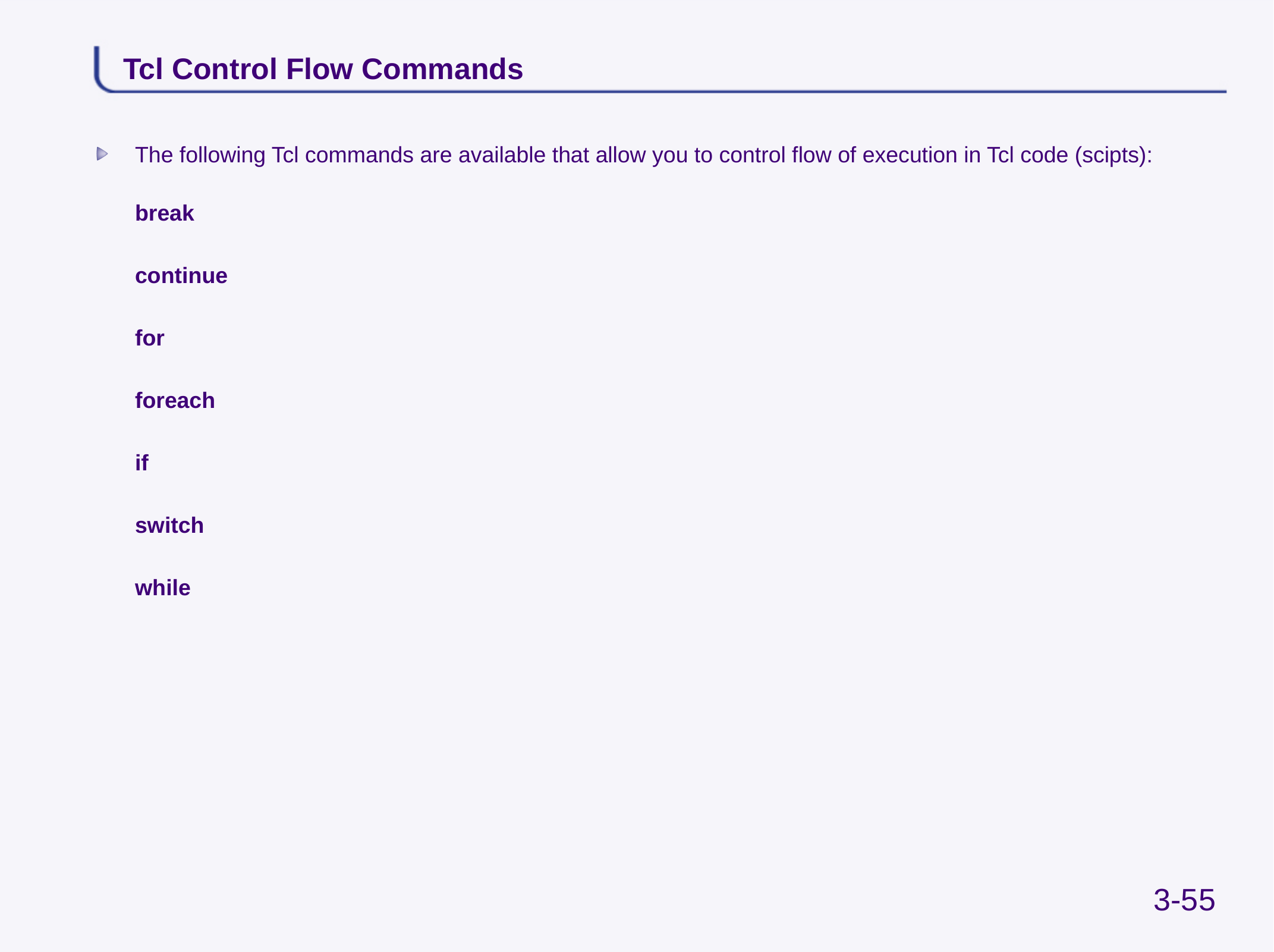

# Tcl Control Flow Commands
The following Tcl commands are available that allow you to control flow of execution in Tcl code (scipts):
	break

	continue

	for

	foreach

	if

	switch

	while

3-55